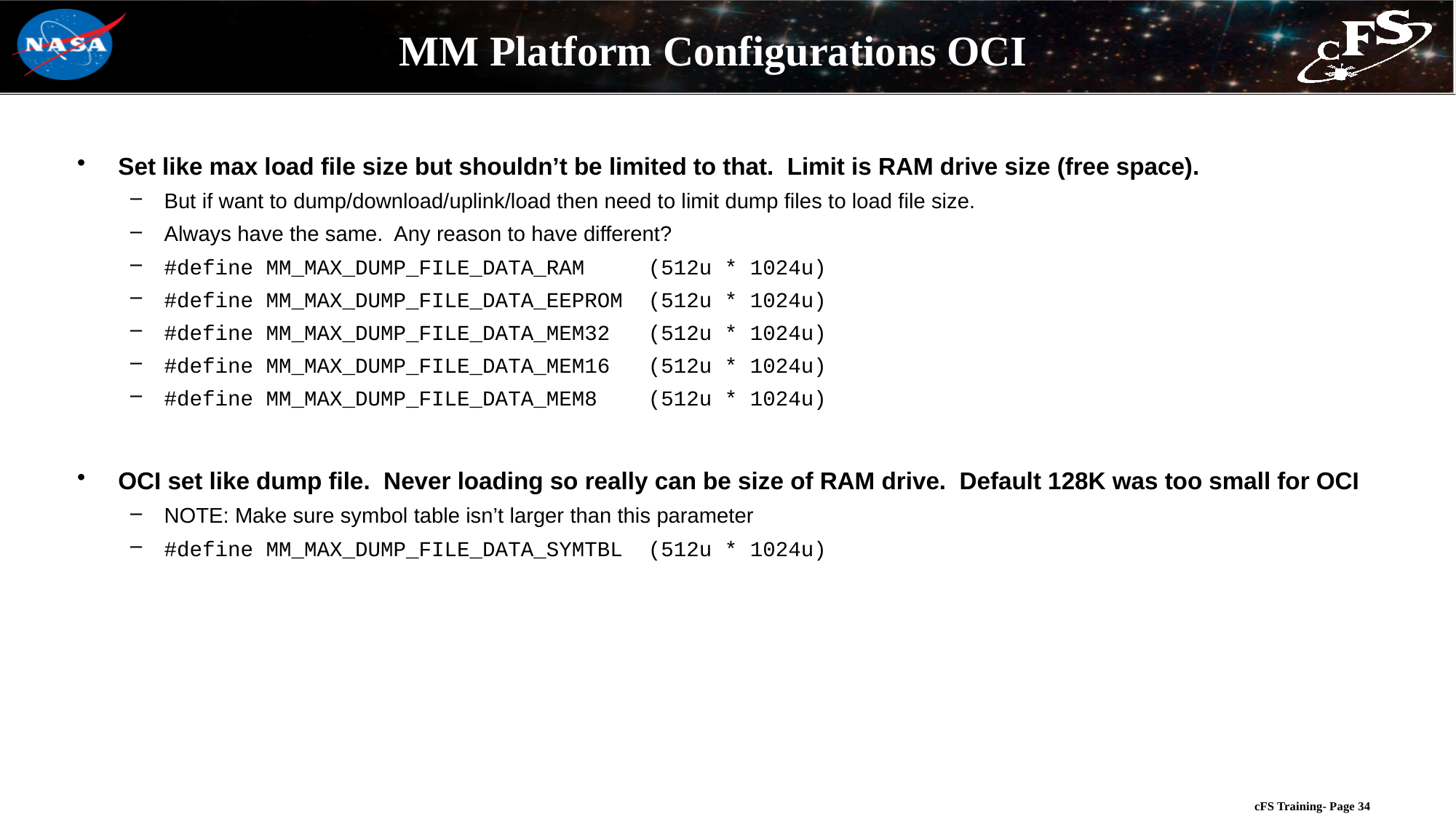

# MM Platform Configurations OCI
Set like max load file size but shouldn’t be limited to that.  Limit is RAM drive size (free space).
But if want to dump/download/uplink/load then need to limit dump files to load file size.
Always have the same.  Any reason to have different?
#define MM_MAX_DUMP_FILE_DATA_RAM     (512u * 1024u)
#define MM_MAX_DUMP_FILE_DATA_EEPROM  (512u * 1024u)
#define MM_MAX_DUMP_FILE_DATA_MEM32   (512u * 1024u)
#define MM_MAX_DUMP_FILE_DATA_MEM16   (512u * 1024u)
#define MM_MAX_DUMP_FILE_DATA_MEM8    (512u * 1024u)

OCI set like dump file.  Never loading so really can be size of RAM drive.  Default 128K was too small for OCI
NOTE: Make sure symbol table isn’t larger than this parameter
#define MM_MAX_DUMP_FILE_DATA_SYMTBL  (512u * 1024u)